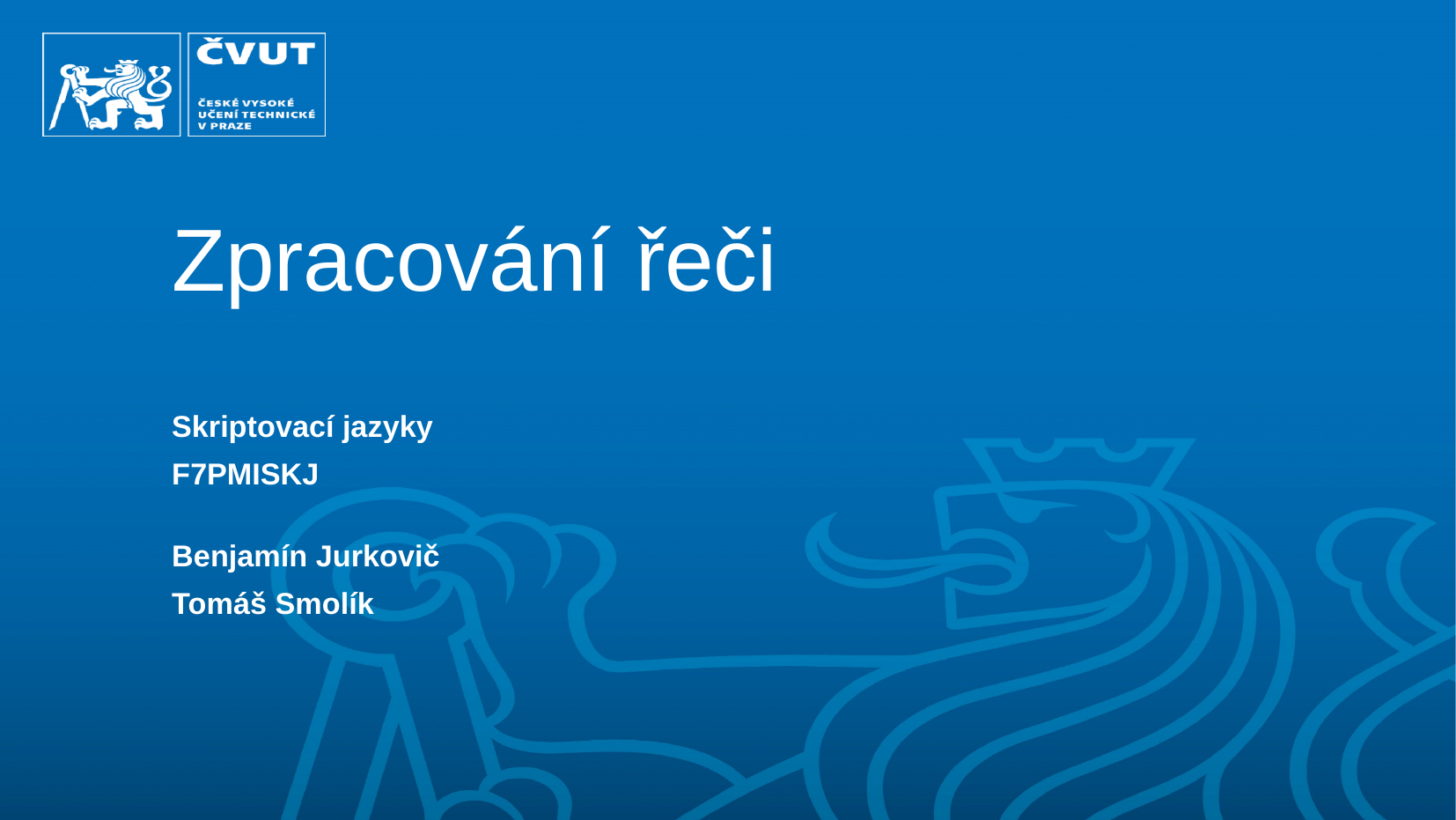

# Zpracování řeči
Skriptovací jazyky
F7PMISKJ

Benjamín Jurkovič
Tomáš Smolík